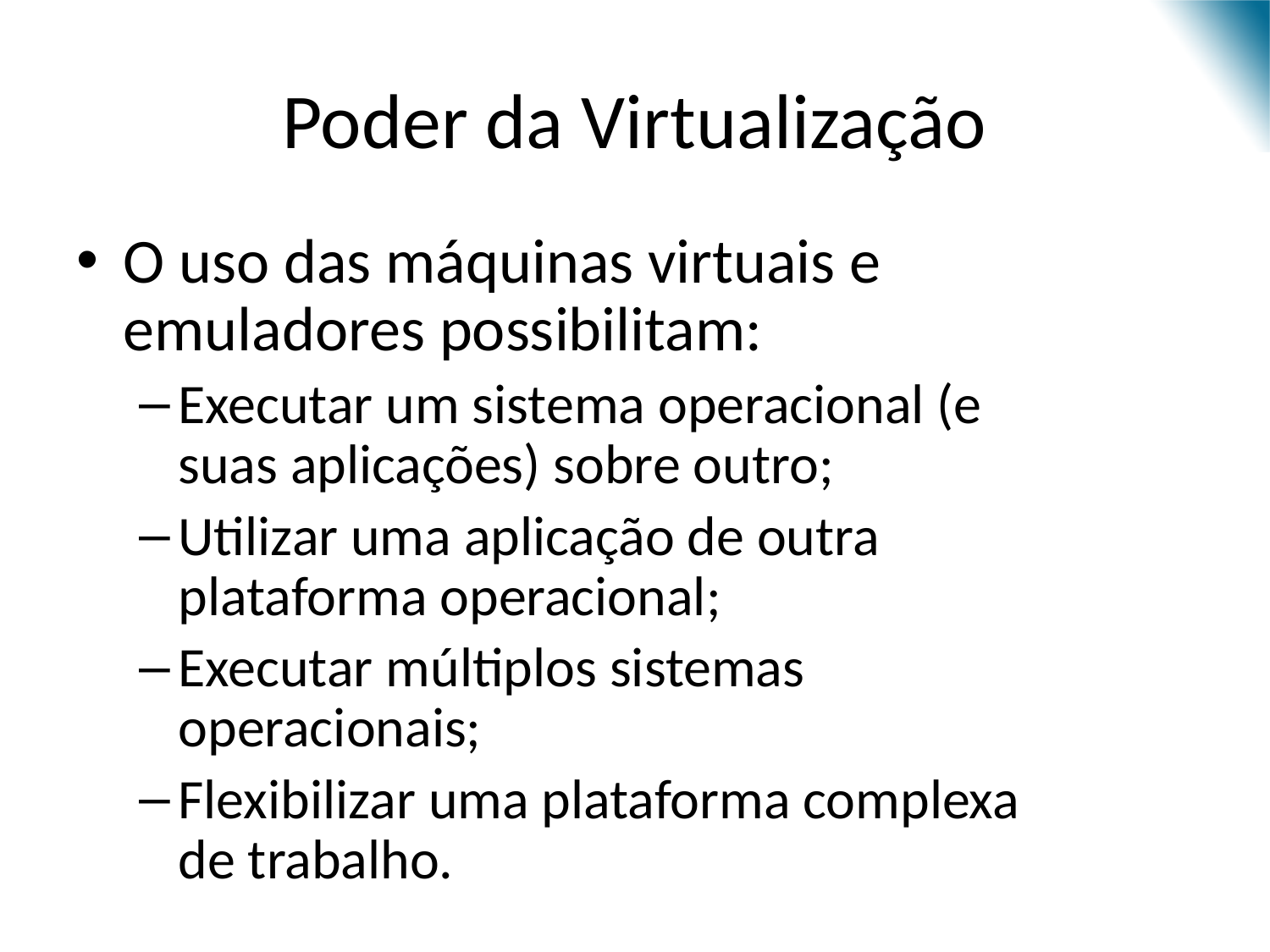

# Poder da Virtualização
O uso das máquinas virtuais e emuladores possibilitam:
Executar um sistema operacional (e suas aplicações) sobre outro;
Utilizar uma aplicação de outra plataforma operacional;
Executar múltiplos sistemas operacionais;
Flexibilizar uma plataforma complexa de trabalho.